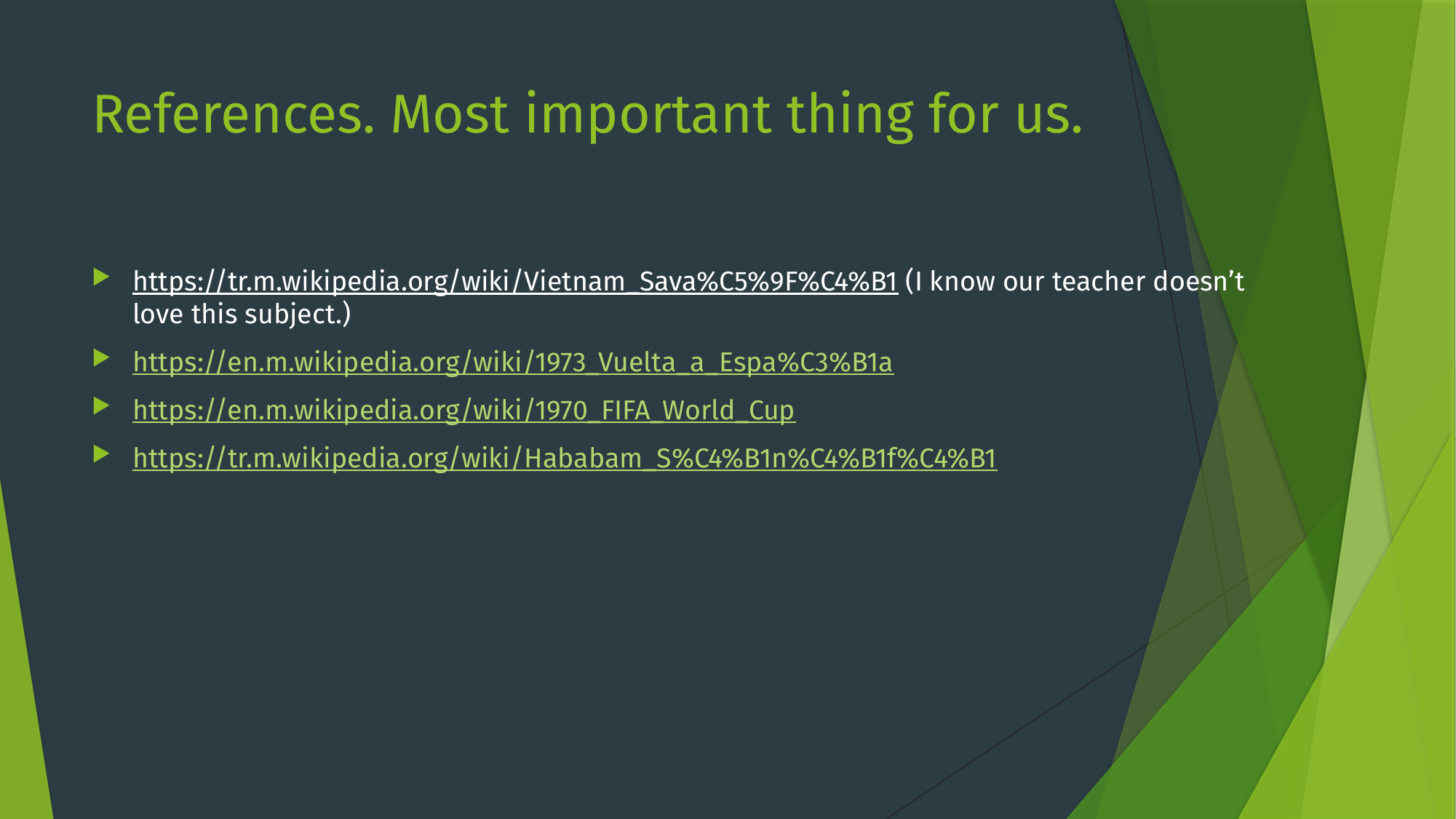

# References. Most important thing for us.
https://tr.m.wikipedia.org/wiki/Vietnam_Sava%C5%9F%C4%B1 (I know our teacher doesn’t love this subject.)
https://en.m.wikipedia.org/wiki/1973_Vuelta_a_Espa%C3%B1a
https://en.m.wikipedia.org/wiki/1970_FIFA_World_Cup
https://tr.m.wikipedia.org/wiki/Hababam_S%C4%B1n%C4%B1f%C4%B1